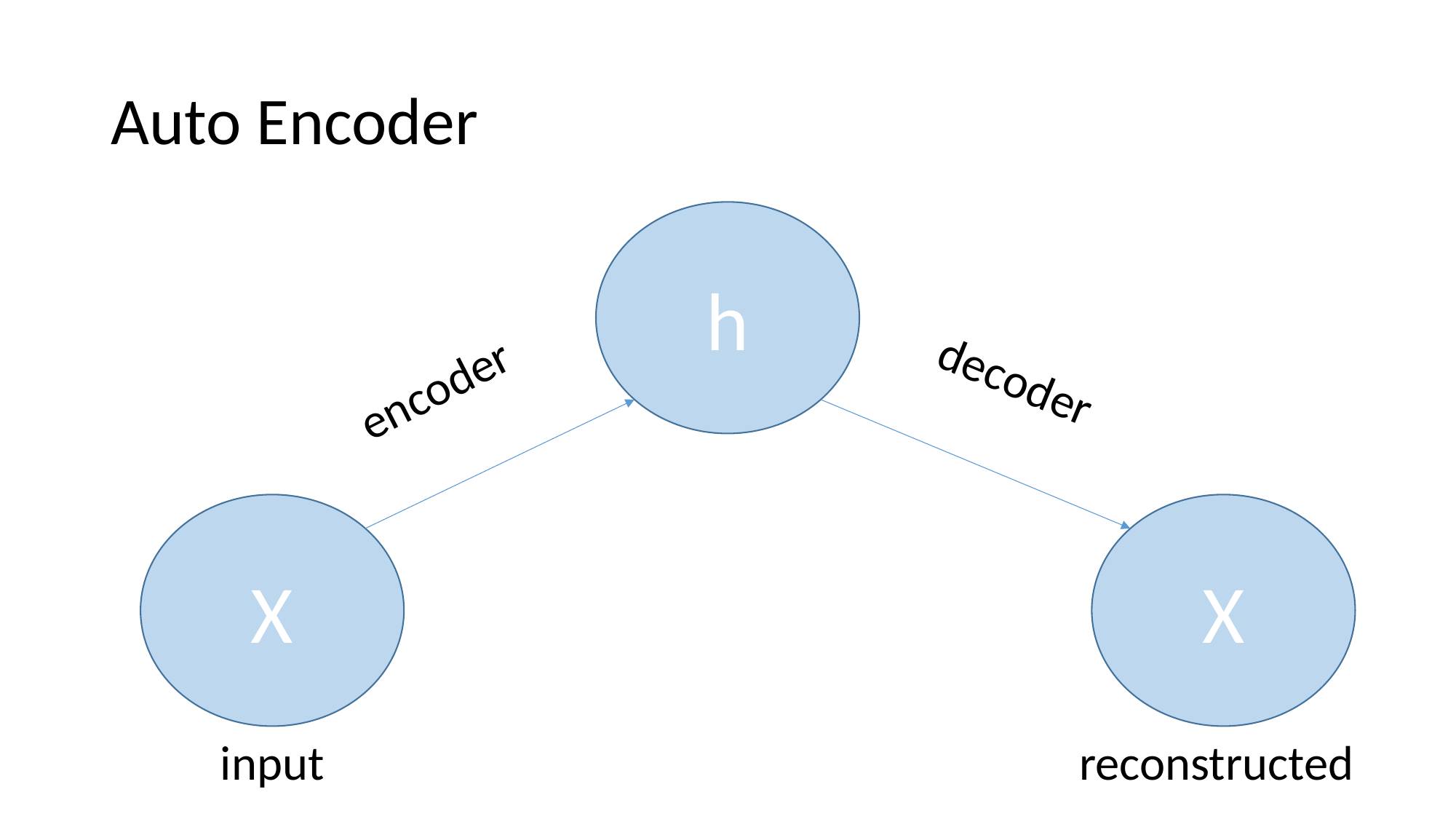

# Auto Encoder
h
decoder
encoder
X
X
reconstructed
input